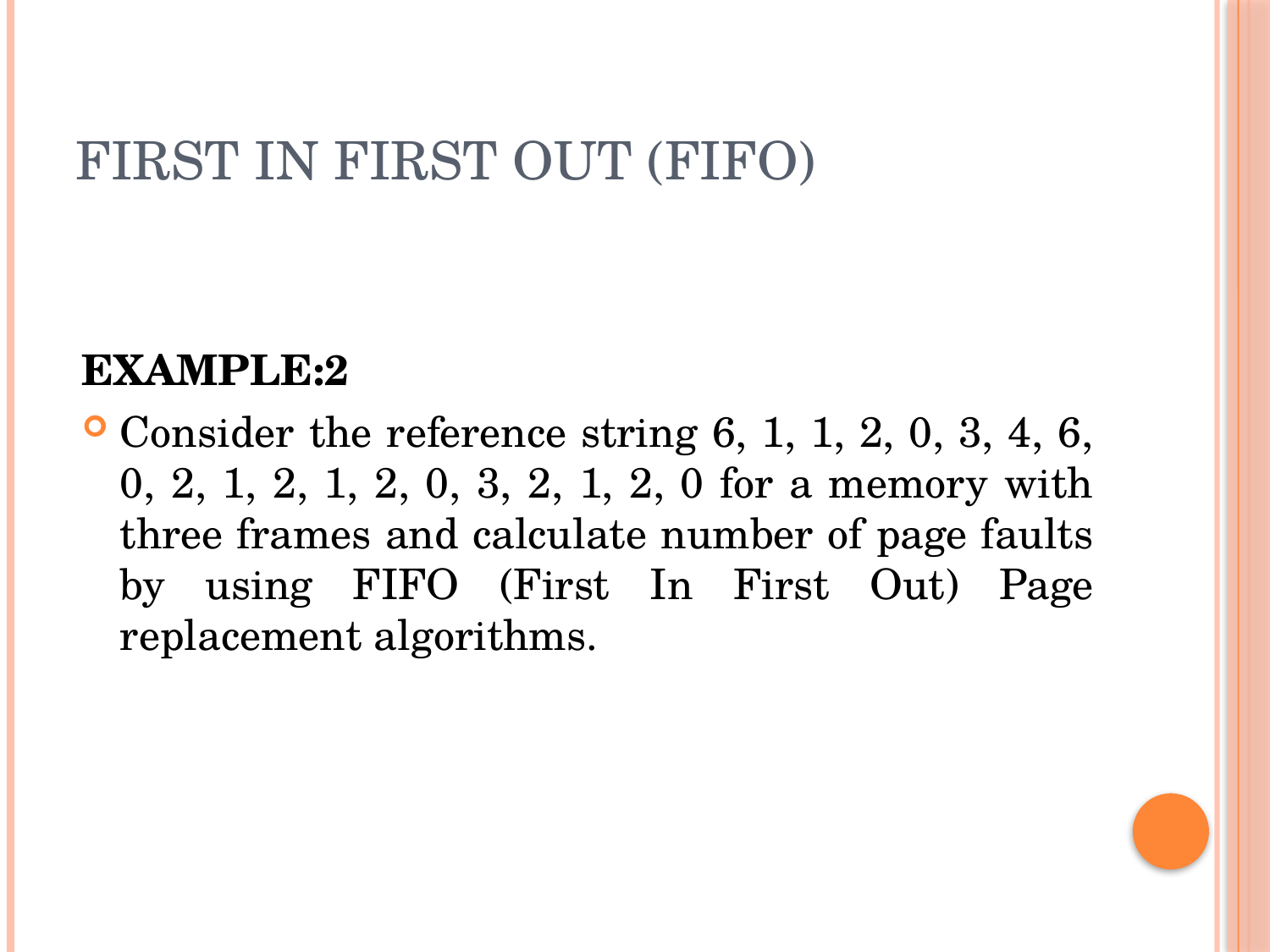

# FIRST IN FIRST OUT (FIFO)
EXAMPLE:2
Consider the reference string 6, 1, 1, 2, 0, 3, 4, 6, 0, 2, 1, 2, 1, 2, 0, 3, 2, 1, 2, 0 for a memory with three frames and calculate number of page faults by using FIFO (First In First Out) Page replacement algorithms.